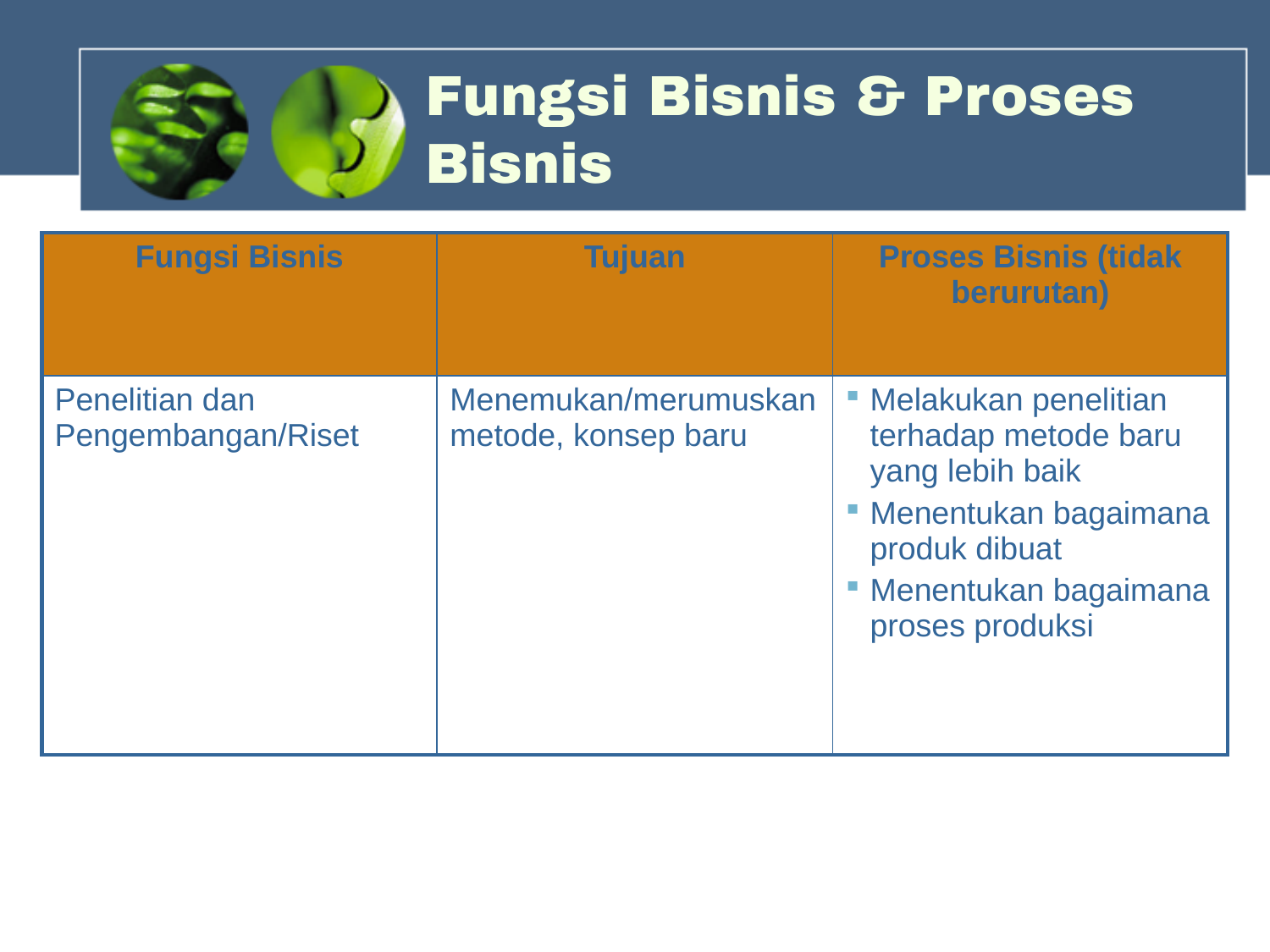

# Fungsi Bisnis & Proses Bisnis
| Fungsi Bisnis | Tujuan | Proses Bisnis (tidak berurutan) |
| --- | --- | --- |
| Penelitian dan Pengembangan/Riset | Menemukan/merumuskan metode, konsep baru | Melakukan penelitian terhadap metode baru yang lebih baik Menentukan bagaimana produk dibuat Menentukan bagaimana proses produksi |